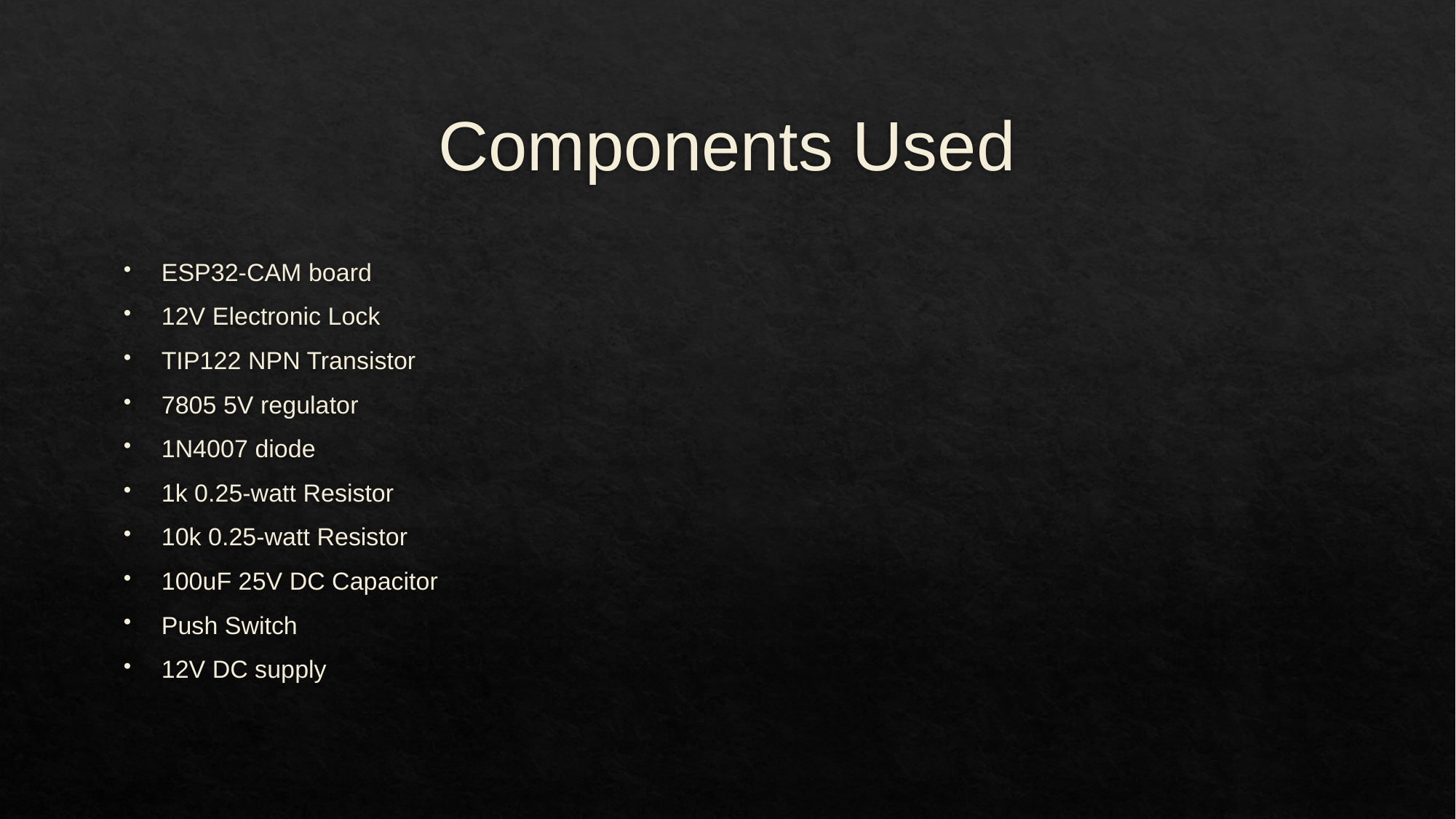

# Components Used
ESP32-CAM board
12V Electronic Lock
TIP122 NPN Transistor
7805 5V regulator
1N4007 diode
1k 0.25-watt Resistor
10k 0.25-watt Resistor
100uF 25V DC Capacitor
Push Switch
12V DC supply